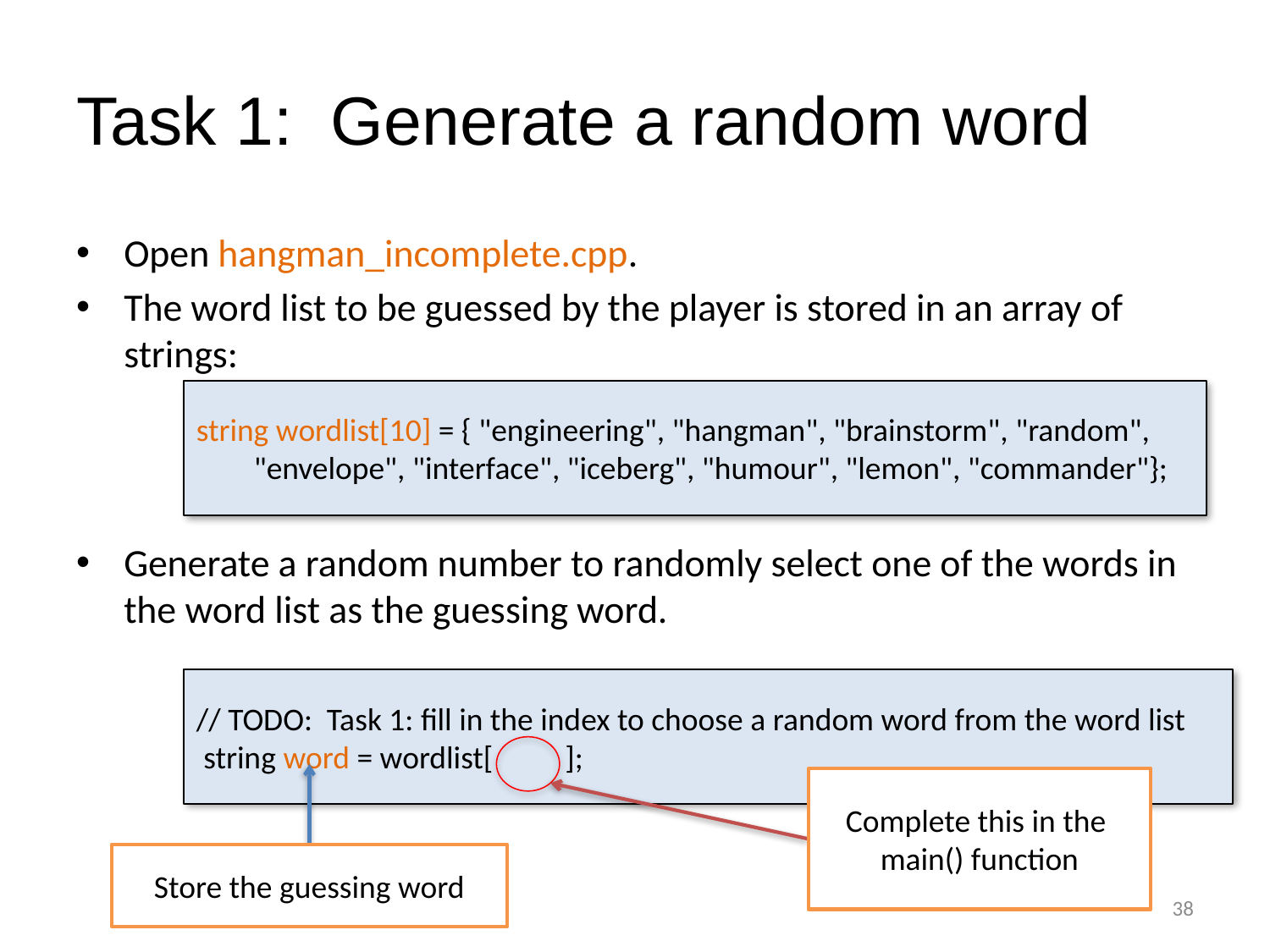

# Task 1:  Generate a random word
Open hangman_incomplete.cpp.
The word list to be guessed by the player is stored in an array of strings:

Generate a random number to randomly select one of the words in the word list as the guessing word.
string wordlist[10] = { "engineering", "hangman", "brainstorm", "random",
        "envelope", "interface", "iceberg", "humour", "lemon", "commander"};
// TODO:  Task 1: fill in the index to choose a random word from the word list
 string word = wordlist[          ];

Complete this in the
main() function
Store the guessing word
38